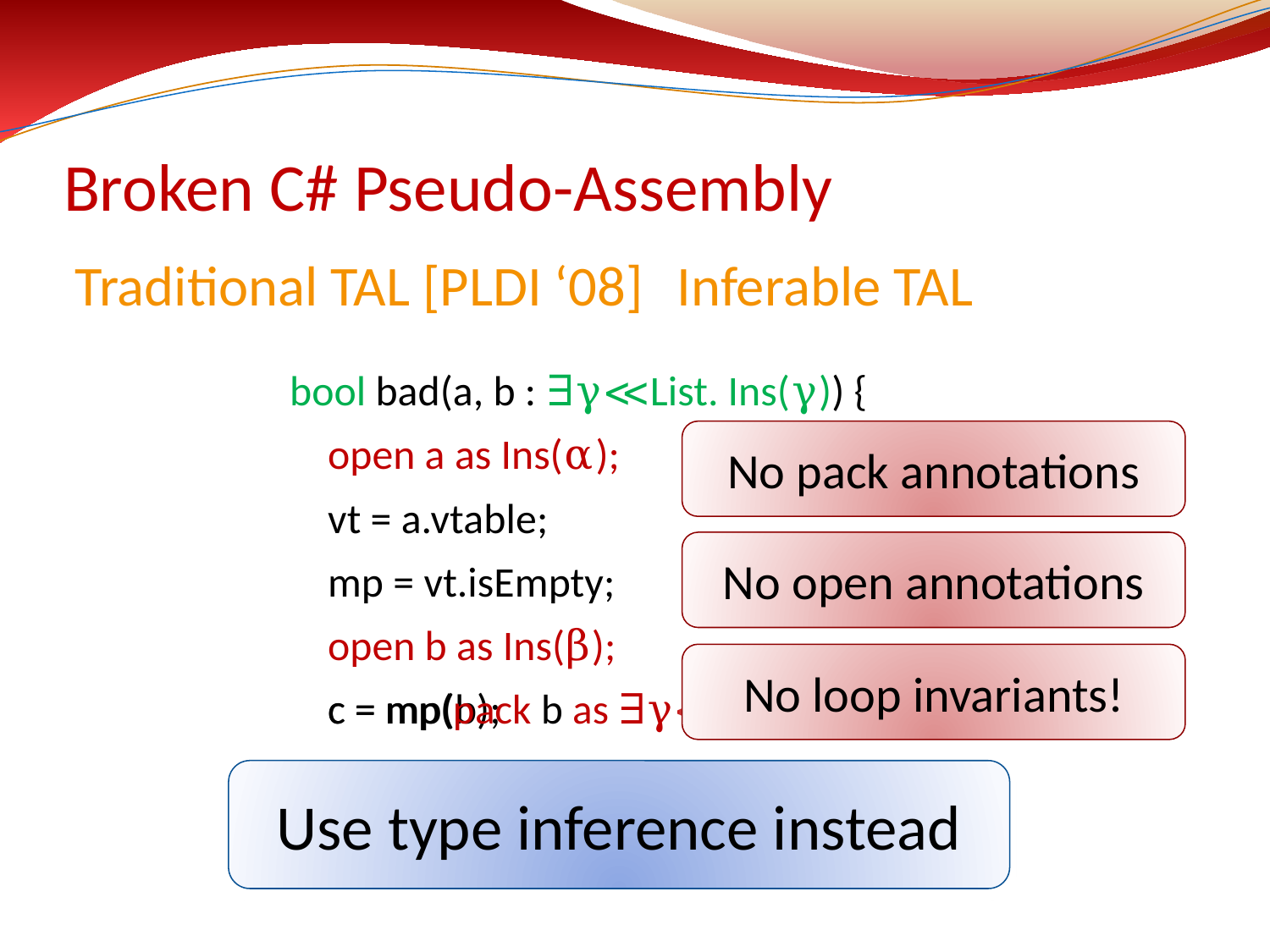

# Broken C# Pseudo-Assembly
Inferable TAL
Traditional TAL [PLDI ‘08]
bool bad(a, b : ∃γ≪List. Ins(γ)) {
    open a as Ins(α);
No pack annotations
    vt = a.vtable;
No open annotations
    mp = vt.isEmpty;
    open b as Ins(β);
No loop invariants!
    c = mp(b);
    c = mp(pack b as ∃γ≪α. Ins(α));
    return c;
Use type inference instead
}